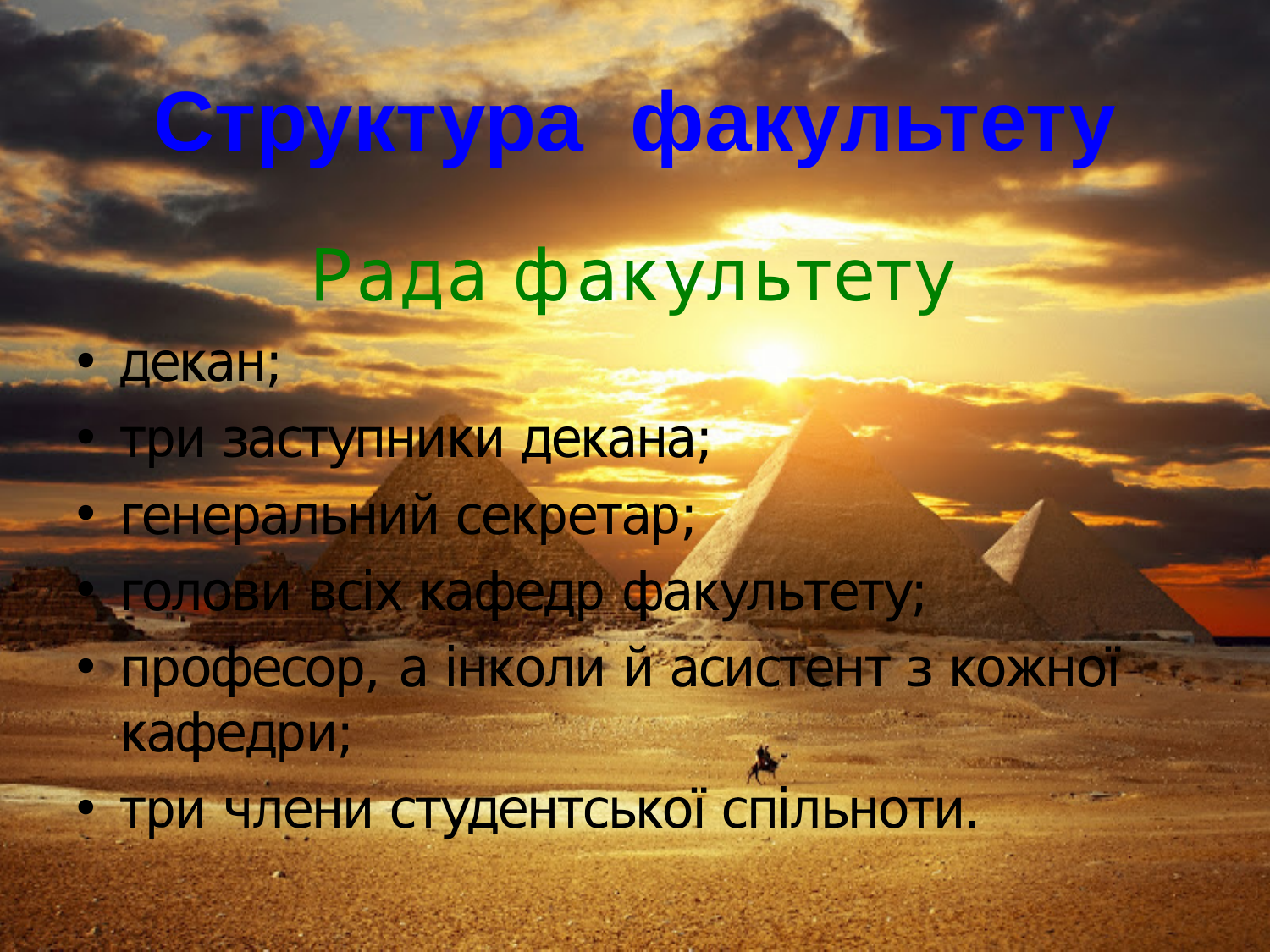

# Структура  факультету
Рада факультету
декан;
три заступники декана;
генеральний секретар;
голови всіх кафедр факультету;
професор, а інколи й асистент з кожної кафедри;
три члени студентської спільноти.